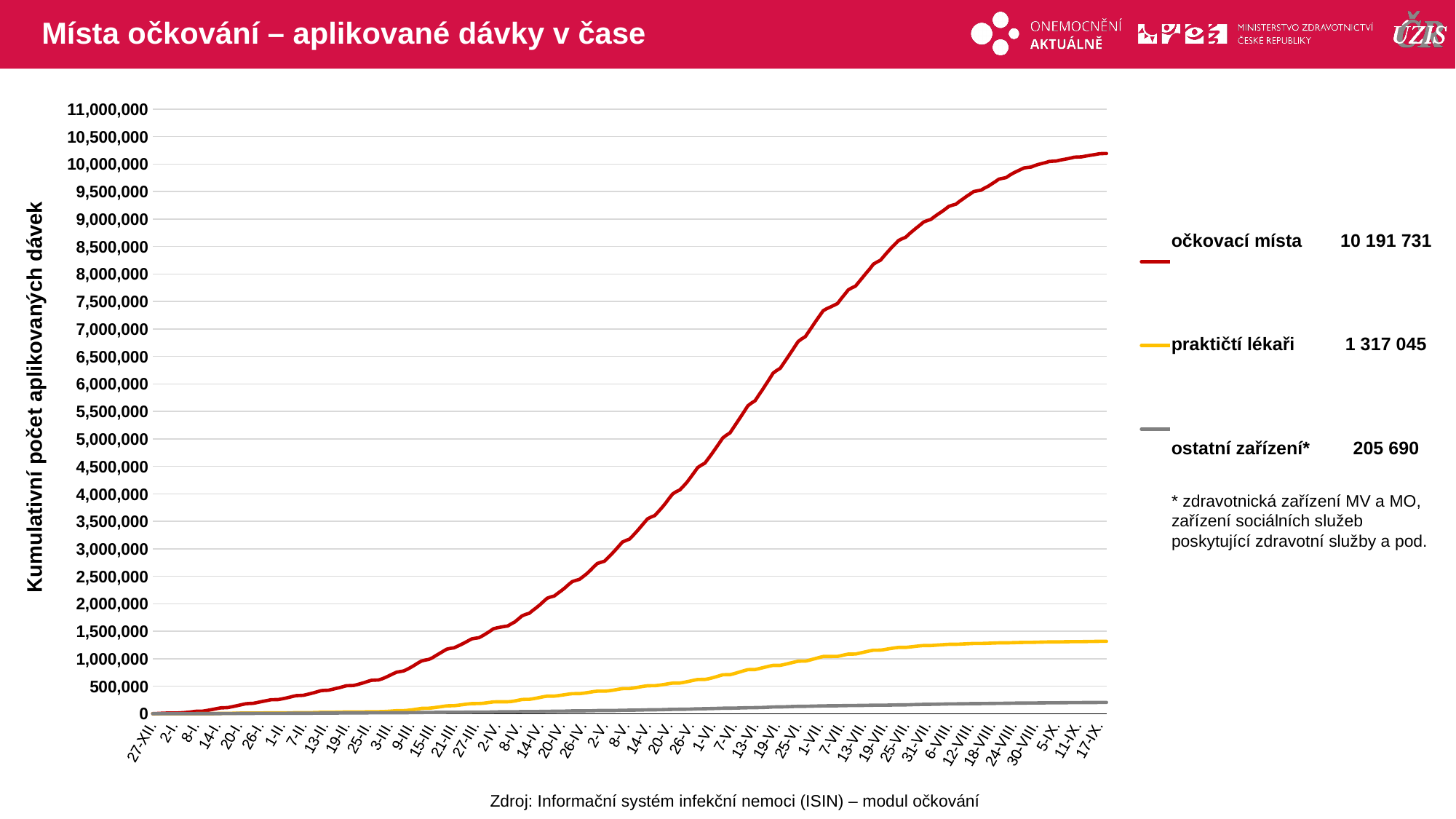

# Místa očkování – aplikované dávky v čase

### Chart

| Category | očkovací místa | praktičtí lékaři | ostatní zařízení |
|---|---|---|---|
| 27-XII. | 1267.0 | 4.0 | 1.0 |
| 28-XII. | 3539.0 | 4.0 | 28.0 |
| 29-XII. | 6936.0 | 5.0 | 84.0 |
| 30-XII. | 10343.0 | 9.0 | 163.0 |
| 31-XII. | 11627.0 | 10.0 | 184.0 |
| 1-I. | 11889.0 | 13.0 | 184.0 |
| 2-I. | 13045.0 | 15.0 | 298.0 |
| 3-I. | 13881.0 | 16.0 | 381.0 |
| 4-I. | 17426.0 | 20.0 | 424.0 |
| 5-I. | 21848.0 | 21.0 | 502.0 |
| 6-I. | 27614.0 | 55.0 | 546.0 |
| 7-I. | 35269.0 | 307.0 | 610.0 |
| 8-I. | 44209.0 | 1164.0 | 792.0 |
| 9-I. | 45979.0 | 1339.0 | 867.0 |
| 10-I. | 47701.0 | 1339.0 | 904.0 |
| 11-I. | 57089.0 | 1704.0 | 971.0 |
| 12-I. | 69513.0 | 2308.0 | 1351.0 |
| 13-I. | 81732.0 | 3078.0 | 1863.0 |
| 14-I. | 94764.0 | 4557.0 | 2550.0 |
| 15-I. | 106765.0 | 6072.0 | 3005.0 |
| 16-I. | 109350.0 | 6505.0 | 3366.0 |
| 17-I. | 112324.0 | 6775.0 | 3366.0 |
| 18-I. | 125233.0 | 7756.0 | 3770.0 |
| 19-I. | 139158.0 | 8669.0 | 4200.0 |
| 20-I. | 152637.0 | 10678.0 | 4994.0 |
| 21-I. | 167702.0 | 12149.0 | 5799.0 |
| 22-I. | 182181.0 | 13208.0 | 6140.0 |
| 23-I. | 186274.0 | 13284.0 | 6140.0 |
| 24-I. | 189238.0 | 13415.0 | 6159.0 |
| 25-I. | 201409.0 | 13678.0 | 6318.0 |
| 26-I. | 215352.0 | 13957.0 | 6592.0 |
| 27-I. | 228432.0 | 14184.0 | 6821.0 |
| 28-I. | 241176.0 | 14403.0 | 7042.0 |
| 29-I. | 254470.0 | 14981.0 | 7243.0 |
| 30-I. | 256095.0 | 15078.0 | 7339.0 |
| 31-I. | 257937.0 | 15080.0 | 7382.0 |
| 1-II. | 269305.0 | 15465.0 | 7514.0 |
| 2-II. | 282791.0 | 16081.0 | 7752.0 |
| 3-II. | 297471.0 | 16596.0 | 7941.0 |
| 4-II. | 314028.0 | 17645.0 | 8174.0 |
| 5-II. | 329072.0 | 18491.0 | 8377.0 |
| 6-II. | 332259.0 | 18492.0 | 8377.0 |
| 7-II. | 335429.0 | 18656.0 | 8378.0 |
| 8-II. | 349849.0 | 19465.0 | 8588.0 |
| 9-II. | 365577.0 | 20308.0 | 9014.0 |
| 10-II. | 382585.0 | 21310.0 | 9702.0 |
| 11-II. | 401880.0 | 23573.0 | 10618.0 |
| 12-II. | 420728.0 | 25404.0 | 11363.0 |
| 13-II. | 424753.0 | 25853.0 | 11456.0 |
| 14-II. | 427098.0 | 25874.0 | 11456.0 |
| 15-II. | 441935.0 | 26505.0 | 11711.0 |
| 16-II. | 458040.0 | 27596.0 | 12270.0 |
| 17-II. | 473063.0 | 29561.0 | 13248.0 |
| 18-II. | 490991.0 | 31067.0 | 14148.0 |
| 19-II. | 508637.0 | 32140.0 | 14591.0 |
| 20-II. | 511545.0 | 32382.0 | 14597.0 |
| 21-II. | 513597.0 | 32417.0 | 14613.0 |
| 22-II. | 528773.0 | 32954.0 | 15011.0 |
| 23-II. | 547490.0 | 33782.0 | 15341.0 |
| 24-II. | 566514.0 | 34276.0 | 15691.0 |
| 25-II. | 588286.0 | 35467.0 | 16208.0 |
| 26-II. | 608193.0 | 36642.0 | 16600.0 |
| 27-II. | 611488.0 | 36892.0 | 16610.0 |
| 28-II. | 614301.0 | 36965.0 | 16611.0 |
| 1-III. | 635174.0 | 38914.0 | 16730.0 |
| 2-III. | 662873.0 | 41552.0 | 17111.0 |
| 3-III. | 693295.0 | 45925.0 | 17632.0 |
| 4-III. | 725709.0 | 50749.0 | 18237.0 |
| 5-III. | 755055.0 | 54963.0 | 18847.0 |
| 6-III. | 766703.0 | 56260.0 | 18869.0 |
| 7-III. | 778468.0 | 56664.0 | 18965.0 |
| 8-III. | 808150.0 | 61107.0 | 19328.0 |
| 9-III. | 843490.0 | 68038.0 | 19666.0 |
| 10-III. | 881746.0 | 77292.0 | 20299.0 |
| 11-III. | 923562.0 | 87504.0 | 21398.0 |
| 12-III. | 959592.0 | 97693.0 | 22374.0 |
| 13-III. | 975316.0 | 99867.0 | 22808.0 |
| 14-III. | 987984.0 | 100279.0 | 22948.0 |
| 15-III. | 1017917.0 | 106767.0 | 23643.0 |
| 16-III. | 1058286.0 | 115062.0 | 24312.0 |
| 17-III. | 1096570.0 | 124039.0 | 24960.0 |
| 18-III. | 1136277.0 | 133850.0 | 25757.0 |
| 19-III. | 1174594.0 | 142883.0 | 26425.0 |
| 20-III. | 1188963.0 | 145223.0 | 26837.0 |
| 21-III. | 1197490.0 | 145567.0 | 26896.0 |
| 22-III. | 1227063.0 | 152868.0 | 26986.0 |
| 23-III. | 1258277.0 | 161413.0 | 27116.0 |
| 24-III. | 1291602.0 | 170133.0 | 27593.0 |
| 25-III. | 1326837.0 | 178202.0 | 28397.0 |
| 26-III. | 1361948.0 | 184211.0 | 29505.0 |
| 27-III. | 1373818.0 | 185286.0 | 29802.0 |
| 28-III. | 1383286.0 | 185414.0 | 29859.0 |
| 29-III. | 1418486.0 | 189839.0 | 29933.0 |
| 30-III. | 1457239.0 | 197674.0 | 30129.0 |
| 31-III. | 1498097.0 | 206372.0 | 30631.0 |
| 1-IV. | 1544657.0 | 215387.0 | 32601.0 |
| 2-IV. | 1561732.0 | 216870.0 | 33678.0 |
| 3-IV. | 1575021.0 | 217297.0 | 34455.0 |
| 4-IV. | 1586129.0 | 217308.0 | 34607.0 |
| 5-IV. | 1595554.0 | 217405.0 | 34612.0 |
| 6-IV. | 1635036.0 | 222619.0 | 35198.0 |
| 7-IV. | 1670369.0 | 232304.0 | 35682.0 |
| 8-IV. | 1724870.0 | 245570.0 | 37496.0 |
| 9-IV. | 1779830.0 | 258555.0 | 39144.0 |
| 10-IV. | 1807161.0 | 261387.0 | 39677.0 |
| 11-IV. | 1826372.0 | 261862.0 | 39738.0 |
| 12-IV. | 1878956.0 | 272038.0 | 40257.0 |
| 13-IV. | 1929240.0 | 283697.0 | 40473.0 |
| 14-IV. | 1982258.0 | 296099.0 | 41128.0 |
| 15-IV. | 2041717.0 | 309050.0 | 42104.0 |
| 16-IV. | 2100506.0 | 319221.0 | 43302.0 |
| 17-IV. | 2124294.0 | 319916.0 | 44467.0 |
| 18-IV. | 2141586.0 | 320102.0 | 44912.0 |
| 19-IV. | 2191537.0 | 328094.0 | 46318.0 |
| 20-IV. | 2239668.0 | 337411.0 | 47207.0 |
| 21-IV. | 2291606.0 | 346988.0 | 47641.0 |
| 22-IV. | 2351335.0 | 357295.0 | 49376.0 |
| 23-IV. | 2403917.0 | 364831.0 | 50964.0 |
| 24-IV. | 2425478.0 | 365570.0 | 51680.0 |
| 25-IV. | 2443827.0 | 365776.0 | 51753.0 |
| 26-IV. | 2493090.0 | 372767.0 | 52043.0 |
| 27-IV. | 2543722.0 | 381821.0 | 52553.0 |
| 28-IV. | 2604392.0 | 391854.0 | 53068.0 |
| 29-IV. | 2670807.0 | 402908.0 | 55338.0 |
| 30-IV. | 2732628.0 | 409873.0 | 57169.0 |
| 1-V. | 2754467.0 | 410372.0 | 57430.0 |
| 2-V. | 2775199.0 | 410520.0 | 57657.0 |
| 3-V. | 2840368.0 | 416021.0 | 58106.0 |
| 4-V. | 2905011.0 | 424183.0 | 58464.0 |
| 5-V. | 2974322.0 | 434778.0 | 59046.0 |
| 6-V. | 3049012.0 | 446950.0 | 61183.0 |
| 7-V. | 3122470.0 | 456499.0 | 63519.0 |
| 8-V. | 3152033.0 | 457301.0 | 64123.0 |
| 9-V. | 3177005.0 | 457605.0 | 64189.0 |
| 10-V. | 3245181.0 | 466790.0 | 65023.0 |
| 11-V. | 3316056.0 | 478139.0 | 65805.0 |
| 12-V. | 3390939.0 | 489217.0 | 67098.0 |
| 13-V. | 3469126.0 | 500218.0 | 69507.0 |
| 14-V. | 3545322.0 | 508526.0 | 71012.0 |
| 15-V. | 3577881.0 | 509355.0 | 71573.0 |
| 16-V. | 3604250.0 | 509548.0 | 71935.0 |
| 17-V. | 3674490.0 | 516482.0 | 73029.0 |
| 18-V. | 3747703.0 | 525970.0 | 74204.0 |
| 19-V. | 3827230.0 | 535972.0 | 75947.0 |
| 20-V. | 3914109.0 | 547739.0 | 78026.0 |
| 21-V. | 3997693.0 | 557486.0 | 79676.0 |
| 22-V. | 4039319.0 | 558668.0 | 80147.0 |
| 23-V. | 4069838.0 | 558918.0 | 80670.0 |
| 24-V. | 4138186.0 | 568995.0 | 81620.0 |
| 25-V. | 4209824.0 | 582037.0 | 82711.0 |
| 26-V. | 4297895.0 | 595674.0 | 84279.0 |
| 27-V. | 4386867.0 | 610427.0 | 87042.0 |
| 28-V. | 4478254.0 | 622675.0 | 89435.0 |
| 29-V. | 4522172.0 | 623923.0 | 90330.0 |
| 30-V. | 4557981.0 | 624165.0 | 91007.0 |
| 31-V. | 4645692.0 | 635433.0 | 93363.0 |
| 1-VI. | 4733794.0 | 651577.0 | 94585.0 |
| 2-VI. | 4827801.0 | 669890.0 | 96535.0 |
| 3-VI. | 4921878.0 | 689380.0 | 98502.0 |
| 4-VI. | 5017924.0 | 708285.0 | 100657.0 |
| 5-VI. | 5068299.0 | 710365.0 | 100968.0 |
| 6-VI. | 5109418.0 | 710844.0 | 101279.0 |
| 7-VI. | 5207899.0 | 727115.0 | 102608.0 |
| 8-VI. | 5303885.0 | 745843.0 | 103675.0 |
| 9-VI. | 5402044.0 | 765556.0 | 105654.0 |
| 10-VI. | 5502568.0 | 784832.0 | 107581.0 |
| 11-VI. | 5602799.0 | 801673.0 | 109041.0 |
| 12-VI. | 5652984.0 | 803413.0 | 109708.0 |
| 13-VI. | 5694352.0 | 803592.0 | 110452.0 |
| 14-VI. | 5792483.0 | 818353.0 | 112422.0 |
| 15-VI. | 5889347.0 | 834555.0 | 114028.0 |
| 16-VI. | 5989092.0 | 850746.0 | 116368.0 |
| 17-VI. | 6090754.0 | 865990.0 | 119575.0 |
| 18-VI. | 6194776.0 | 879096.0 | 123122.0 |
| 19-VI. | 6243937.0 | 880145.0 | 123817.0 |
| 20-VI. | 6284064.0 | 880441.0 | 124465.0 |
| 21-VI. | 6379222.0 | 893489.0 | 125768.0 |
| 22-VI. | 6475515.0 | 908828.0 | 127590.0 |
| 23-VI. | 6572466.0 | 924471.0 | 129939.0 |
| 24-VI. | 6671736.0 | 940672.0 | 132384.0 |
| 25-VI. | 6771379.0 | 954863.0 | 133853.0 |
| 26-VI. | 6819567.0 | 956643.0 | 134429.0 |
| 27-VI. | 6859262.0 | 956934.0 | 134948.0 |
| 28-VI. | 6955325.0 | 971831.0 | 136215.0 |
| 29-VI. | 7050332.0 | 989367.0 | 137830.0 |
| 30-VI. | 7148133.0 | 1006596.0 | 139771.0 |
| 1-VII. | 7240412.0 | 1024609.0 | 141540.0 |
| 2-VII. | 7333018.0 | 1041203.0 | 143020.0 |
| 3-VII. | 7369807.0 | 1042354.0 | 143573.0 |
| 4-VII. | 7398492.0 | 1042424.0 | 144092.0 |
| 5-VII. | 7430614.0 | 1042561.0 | 144460.0 |
| 6-VII. | 7462950.0 | 1042872.0 | 144730.0 |
| 7-VII. | 7551181.0 | 1056623.0 | 146385.0 |
| 8-VII. | 7630500.0 | 1071509.0 | 147624.0 |
| 9-VII. | 7711775.0 | 1084756.0 | 148692.0 |
| 10-VII. | 7748605.0 | 1085277.0 | 149197.0 |
| 11-VII. | 7778874.0 | 1085796.0 | 149727.0 |
| 12-VII. | 7859188.0 | 1099693.0 | 150705.0 |
| 13-VII. | 7937818.0 | 1114474.0 | 151390.0 |
| 14-VII. | 8017729.0 | 1128743.0 | 152905.0 |
| 15-VII. | 8094733.0 | 1143349.0 | 154025.0 |
| 16-VII. | 8178933.0 | 1156210.0 | 154968.0 |
| 17-VII. | 8218090.0 | 1156495.0 | 155141.0 |
| 18-VII. | 8251373.0 | 1156864.0 | 155321.0 |
| 19-VII. | 8329254.0 | 1166725.0 | 156343.0 |
| 20-VII. | 8403672.0 | 1177862.0 | 157163.0 |
| 21-VII. | 8475609.0 | 1188530.0 | 158457.0 |
| 22-VII. | 8542597.0 | 1198265.0 | 159492.0 |
| 23-VII. | 8608219.0 | 1206154.0 | 160639.0 |
| 24-VII. | 8641174.0 | 1206416.0 | 161106.0 |
| 25-VII. | 8668189.0 | 1206489.0 | 161453.0 |
| 26-VII. | 8729022.0 | 1213033.0 | 163371.0 |
| 27-VII. | 8785370.0 | 1220739.0 | 165189.0 |
| 28-VII. | 8839176.0 | 1228000.0 | 167417.0 |
| 29-VII. | 8890514.0 | 1235052.0 | 168771.0 |
| 30-VII. | 8945100.0 | 1240566.0 | 171026.0 |
| 31-VII. | 8971277.0 | 1240782.0 | 171451.0 |
| 1-VIII. | 8992275.0 | 1240859.0 | 171859.0 |
| 2-VIII. | 9041128.0 | 1244927.0 | 172509.0 |
| 3-VIII. | 9087200.0 | 1249787.0 | 173944.0 |
| 4-VIII. | 9130619.0 | 1254240.0 | 175736.0 |
| 5-VIII. | 9177674.0 | 1259022.0 | 177171.0 |
| 6-VIII. | 9229308.0 | 1262868.0 | 178496.0 |
| 7-VIII. | 9250967.0 | 1263039.0 | 178911.0 |
| 8-VIII. | 9269176.0 | 1263080.0 | 179619.0 |
| 9-VIII. | 9320646.0 | 1265787.0 | 180773.0 |
| 10-VIII. | 9365793.0 | 1269034.0 | 181429.0 |
| 11-VIII. | 9413671.0 | 1272082.0 | 182635.0 |
| 12-VIII. | 9455501.0 | 1275299.0 | 183436.0 |
| 13-VIII. | 9500654.0 | 1277994.0 | 184246.0 |
| 14-VIII. | 9512988.0 | 1278077.0 | 184746.0 |
| 15-VIII. | 9524942.0 | 1278112.0 | 185041.0 |
| 16-VIII. | 9564171.0 | 1280030.0 | 185729.0 |
| 17-VIII. | 9595860.0 | 1282319.0 | 186321.0 |
| 18-VIII. | 9638440.0 | 1284584.0 | 187434.0 |
| 19-VIII. | 9680571.0 | 1286918.0 | 188347.0 |
| 20-VIII. | 9726070.0 | 1289084.0 | 189439.0 |
| 21-VIII. | 9740014.0 | 1289227.0 | 189860.0 |
| 22-VIII. | 9752893.0 | 1289242.0 | 190438.0 |
| 23-VIII. | 9797047.0 | 1291085.0 | 191541.0 |
| 24-VIII. | 9835127.0 | 1292735.0 | 192543.0 |
| 25-VIII. | 9867464.0 | 1294497.0 | 193361.0 |
| 26-VIII. | 9897730.0 | 1296188.0 | 193991.0 |
| 27-VIII. | 9929107.0 | 1298002.0 | 194642.0 |
| 28-VIII. | 9937773.0 | 1298022.0 | 194932.0 |
| 29-VIII. | 9945613.0 | 1298072.0 | 195310.0 |
| 30-VIII. | 9971470.0 | 1299956.0 | 196053.0 |
| 31-VIII. | 9993103.0 | 1301601.0 | 196559.0 |
| 1-IX. | 10009496.0 | 1302893.0 | 197242.0 |
| 2-IX. | 10025858.0 | 1304574.0 | 198180.0 |
| 3-IX. | 10046430.0 | 1306207.0 | 198953.0 |
| 4-IX. | 10051142.0 | 1306267.0 | 199096.0 |
| 5-IX. | 10055099.0 | 1306304.0 | 199401.0 |
| 6-IX. | 10070476.0 | 1307262.0 | 200102.0 |
| 7-IX. | 10082484.0 | 1308449.0 | 200705.0 |
| 8-IX. | 10094976.0 | 1309480.0 | 201242.0 |
| 9-IX. | 10108099.0 | 1310782.0 | 201776.0 |
| 10-IX. | 10124499.0 | 1311923.0 | 202278.0 |
| 11-IX. | 10127855.0 | 1312003.0 | 202510.0 |
| 12-IX. | 10129892.0 | 1312039.0 | 202704.0 |
| 13-IX. | 10142327.0 | 1312889.0 | 203408.0 |
| 14-IX. | 10153597.0 | 1313853.0 | 203918.0 |
| 15-IX. | 10164144.0 | 1314854.0 | 204513.0 |
| 16-IX. | 10174337.0 | 1315859.0 | 204854.0 |
| 17-IX. | 10186876.0 | 1316993.0 | 205424.0 |
| 18-IX. | 10190048.0 | 1317039.0 | 205586.0 |
| 19-IX. | 10191731.0 | 1317045.0 | 205690.0 |
| očkovací místa | 10 191 731 |
| --- | --- |
| praktičtí lékaři | 1 317 045 |
| ostatní zařízení\* | 205 690 |
Kumulativní počet aplikovaných dávek
* zdravotnická zařízení MV a MO, zařízení sociálních služeb poskytující zdravotní služby a pod.
Zdroj: Informační systém infekční nemoci (ISIN) – modul očkování